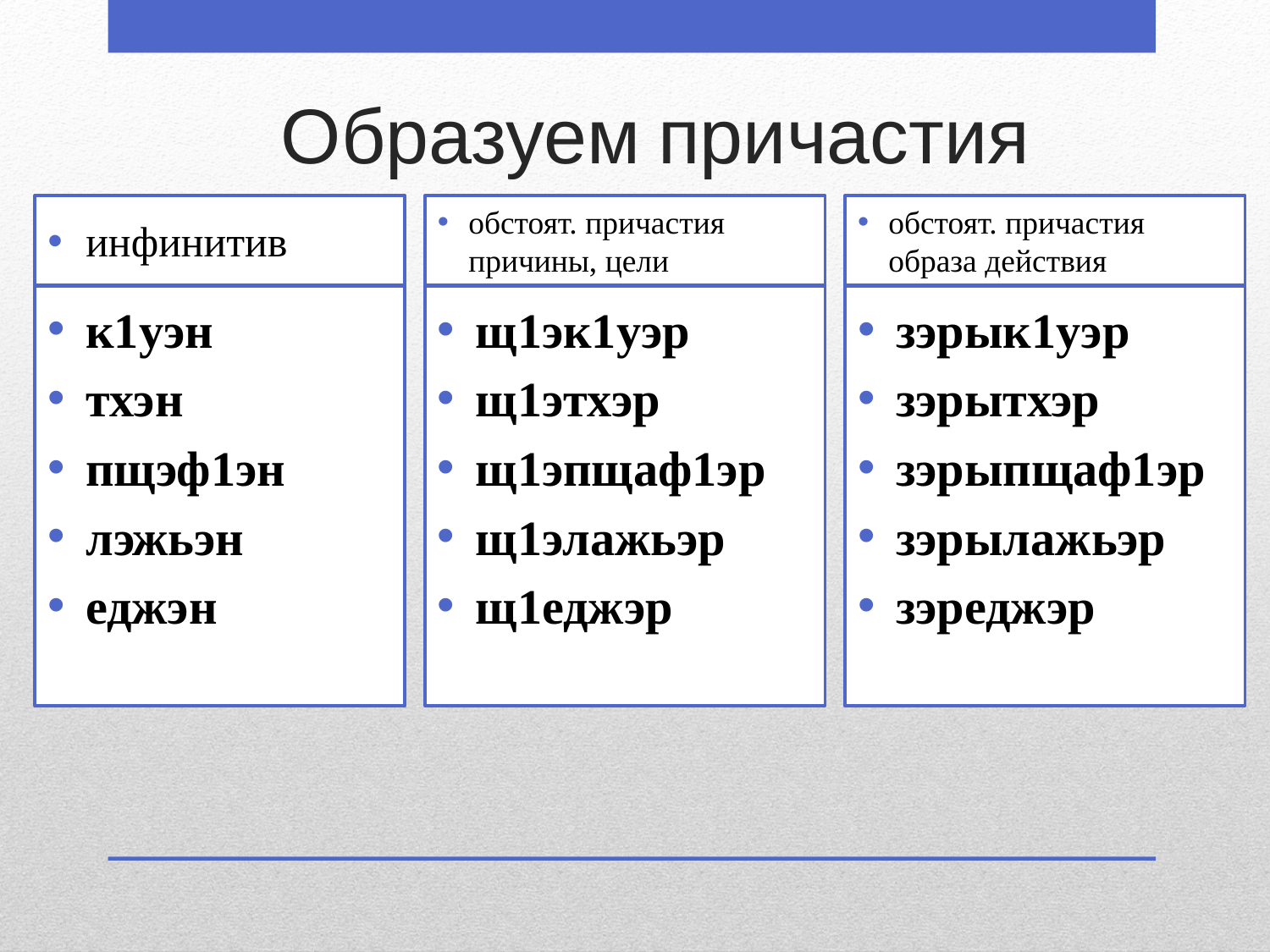

# Образуем причастия
инфинитив
обстоят. причастия причины, цели
обстоят. причастия образа действия
к1уэн
тхэн
пщэф1эн
лэжьэн
еджэн

щ1эк1уэр
щ1этхэр
щ1эпщаф1эр
щ1элажьэр
щ1еджэр

зэрык1уэр
зэрытхэр
зэрыпщаф1эр
зэрылажьэр
зэреджэр